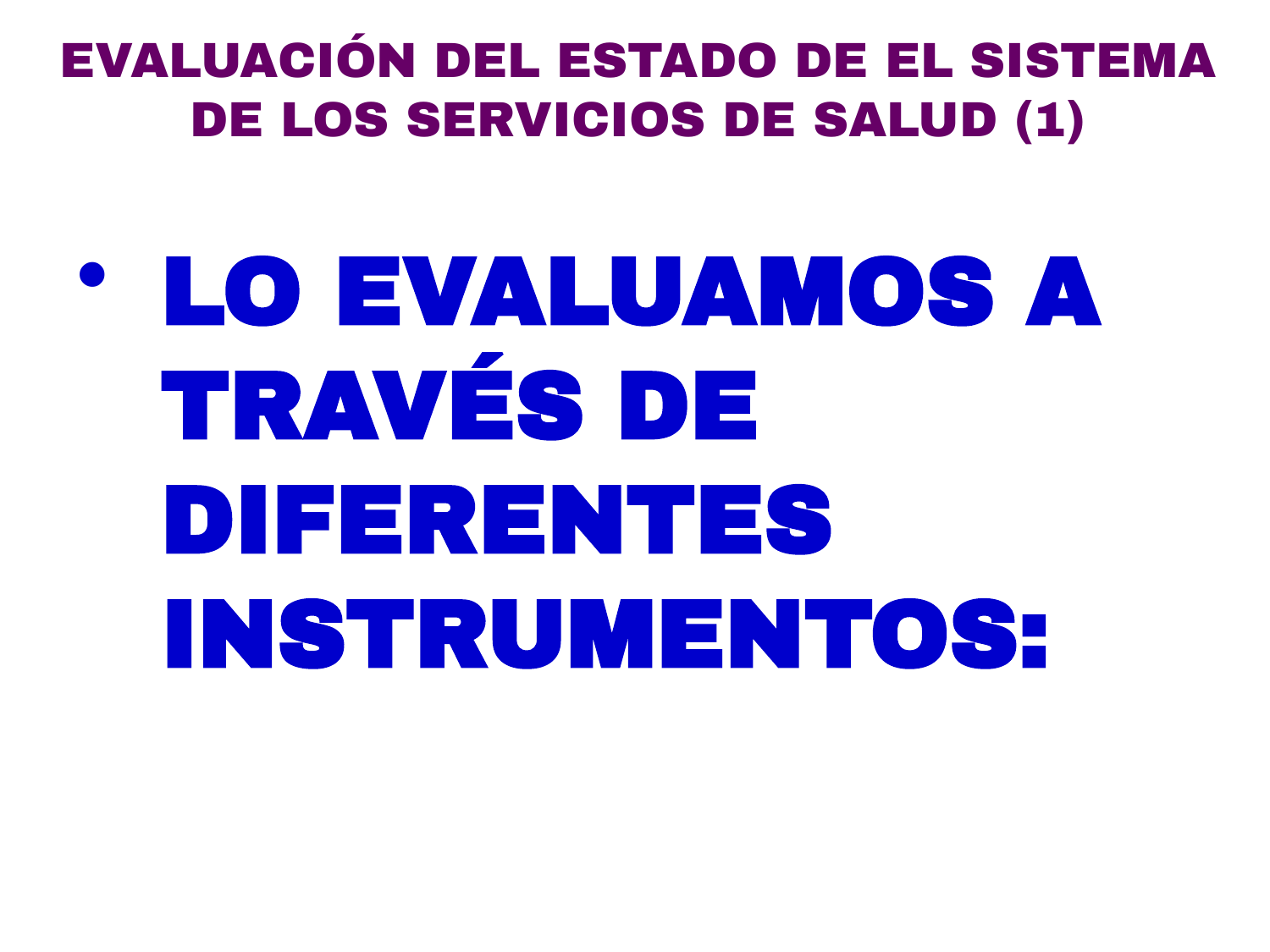

# EVALUACIÓN DEL ESTADO DE EL SISTEMA DE LOS SERVICIOS DE SALUD (1)
LO EVALUAMOS A TRAVÉS DE DIFERENTES INSTRUMENTOS: